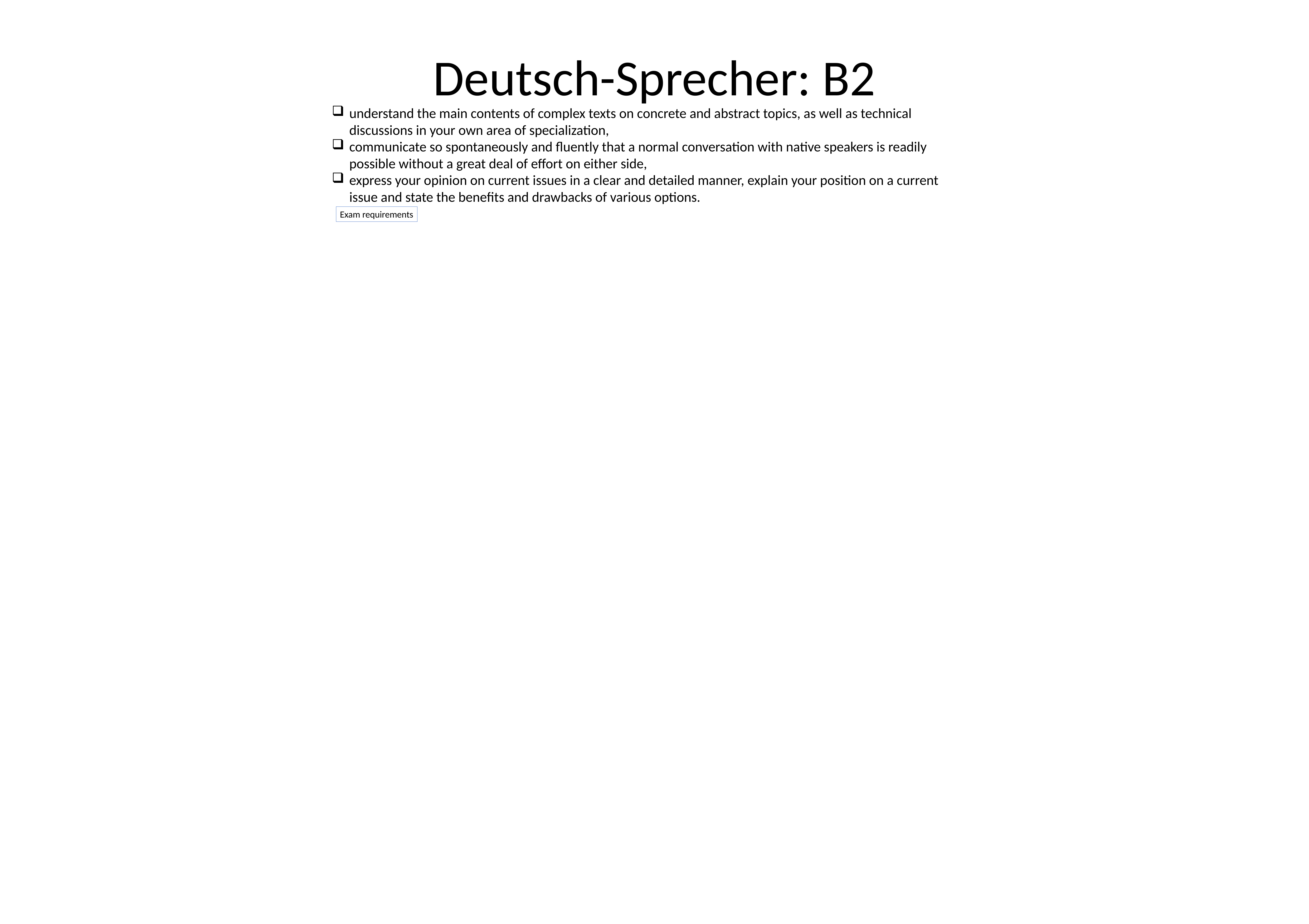

# Deutsch-Sprecher: B2
understand the main contents of complex texts on concrete and abstract topics, as well as technical discussions in your own area of specialization,
communicate so spontaneously and fluently that a normal conversation with native speakers is readily possible without a great deal of effort on either side,
express your opinion on current issues in a clear and detailed manner, explain your position on a current issue and state the benefits and drawbacks of various options.
Exam requirements